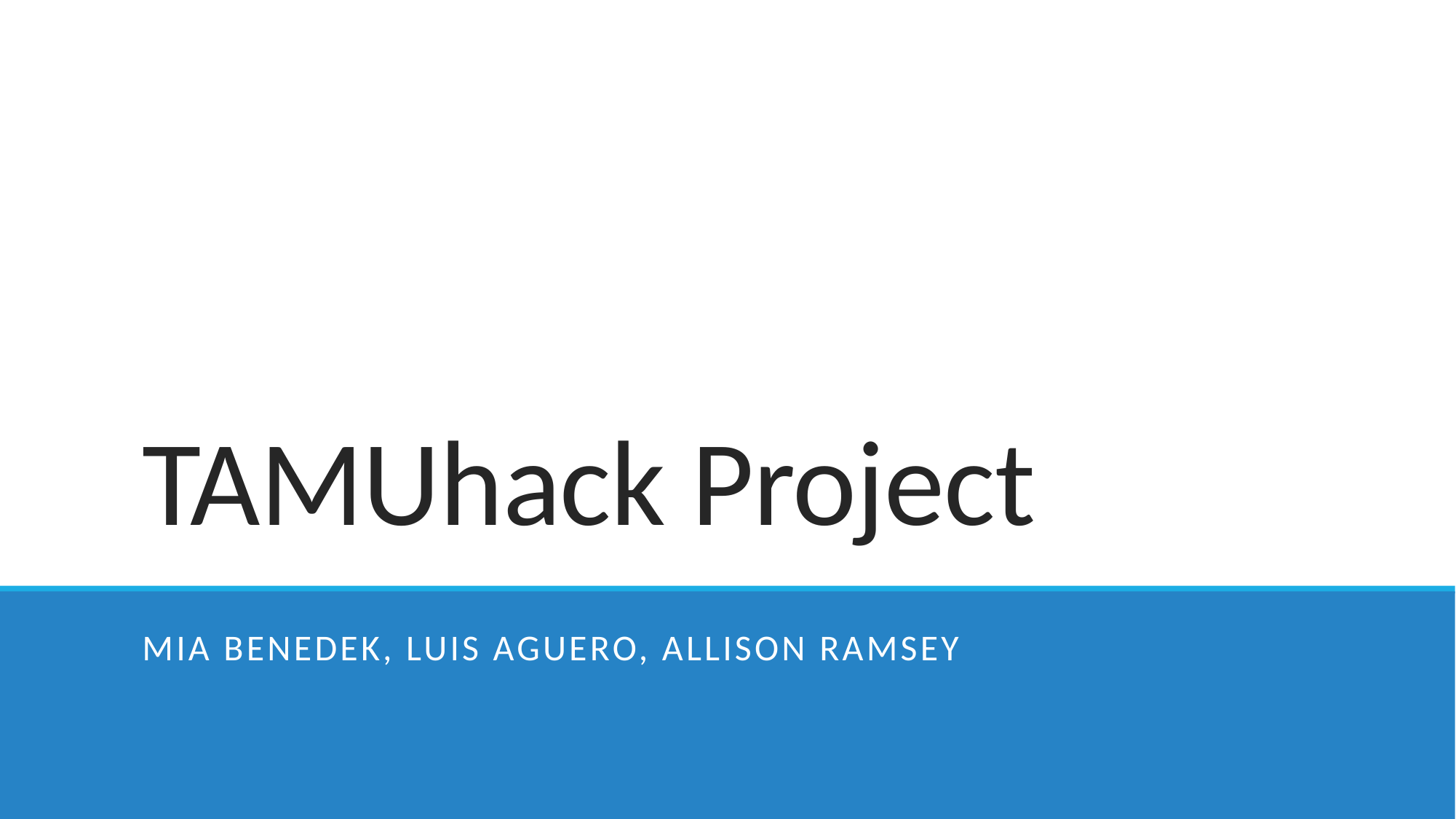

# TAMUhack Project

Mia Benedek, Luis Aguero, Allison Ramsey